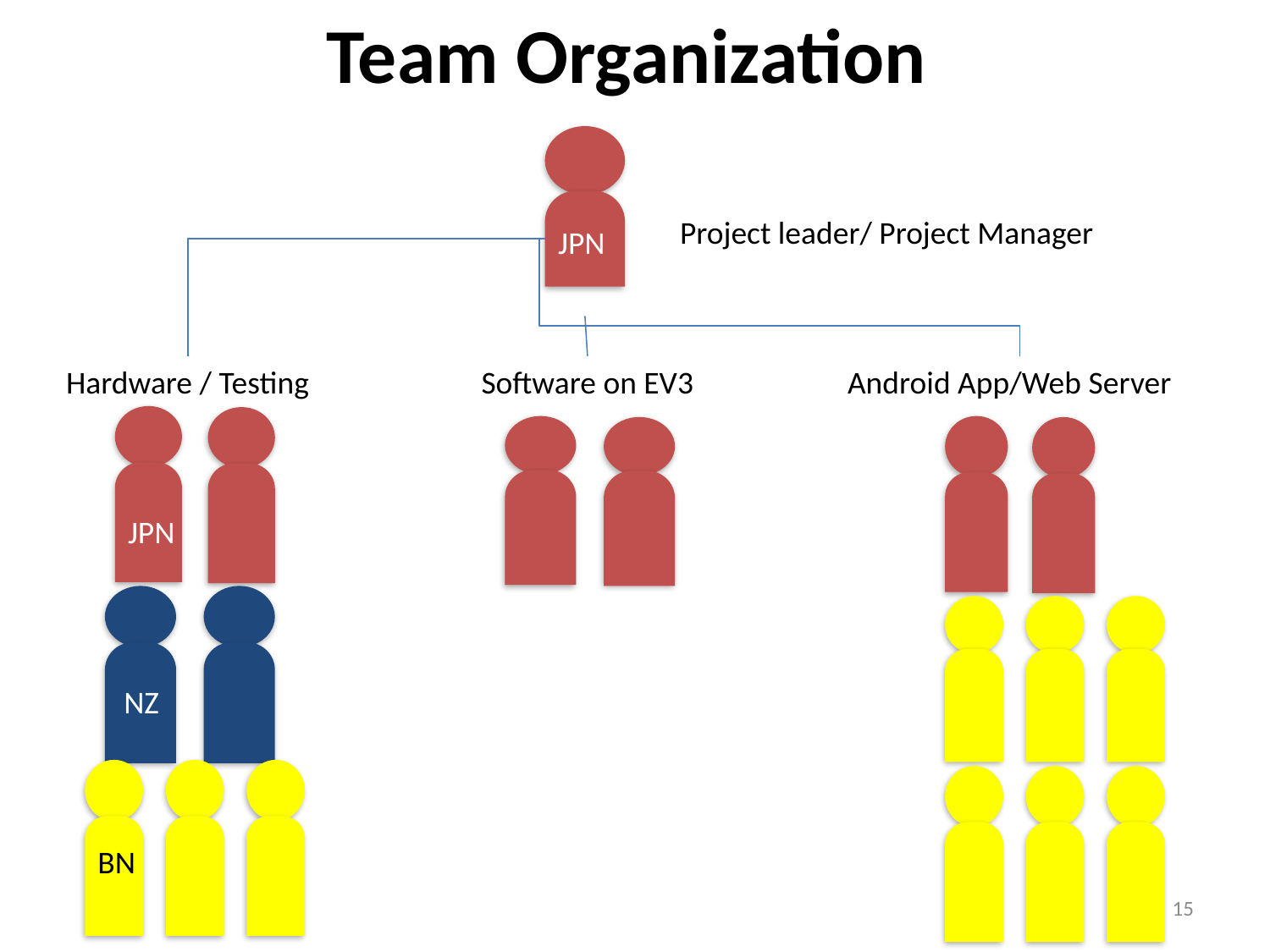

Team Organization

Project leader/ Project Manager
JPN
Hardware / Testing
Software on EV3
Android App/Web Server

JPN

NZ

BN
15